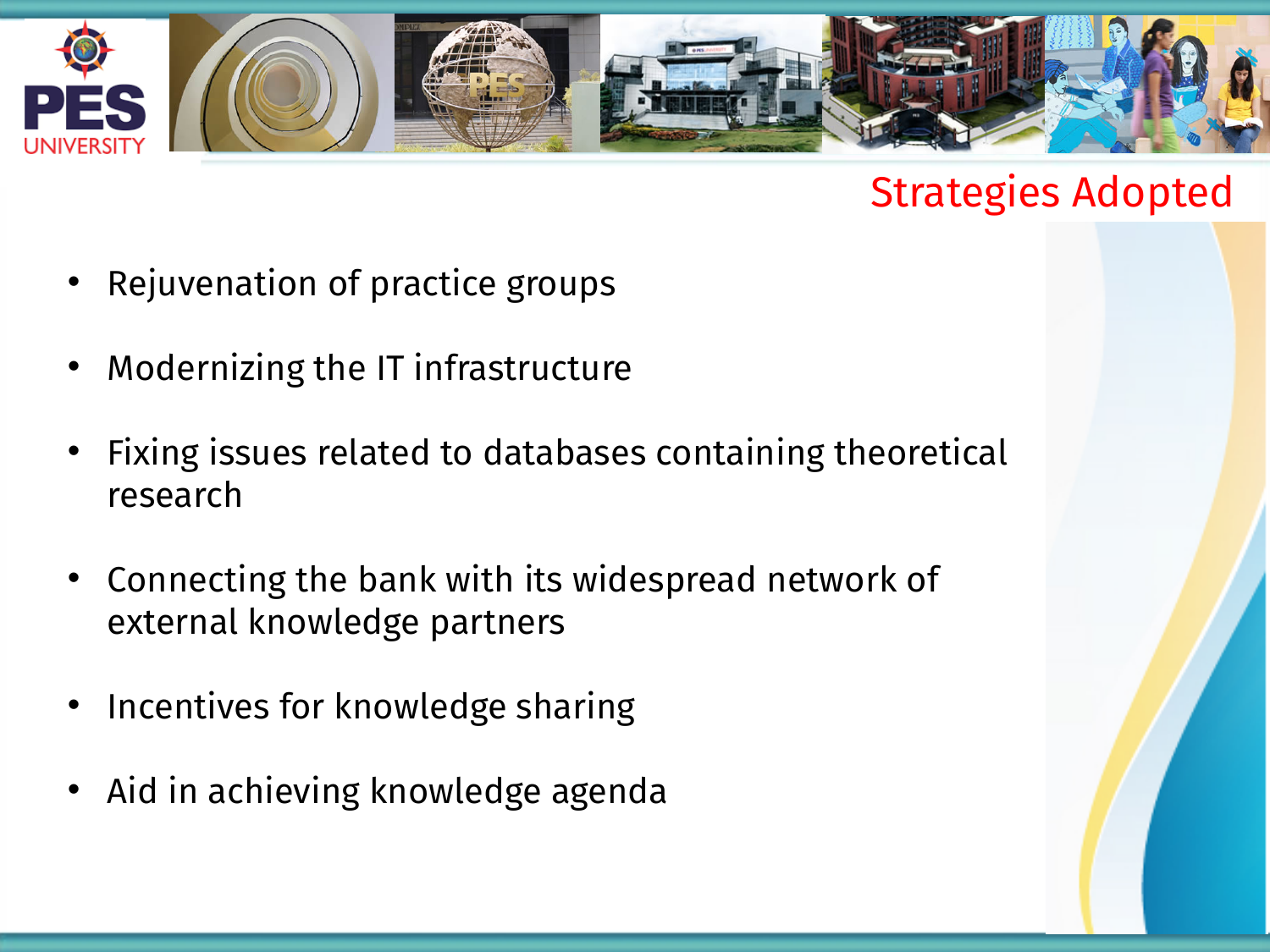

Strategies Adopted
Rejuvenation of practice groups

Modernizing the IT infrastructure

Fixing issues related to databases containing theoretical research

Connecting the bank with its widespread network of external knowledge partners

Incentives for knowledge sharing

Aid in achieving knowledge agenda